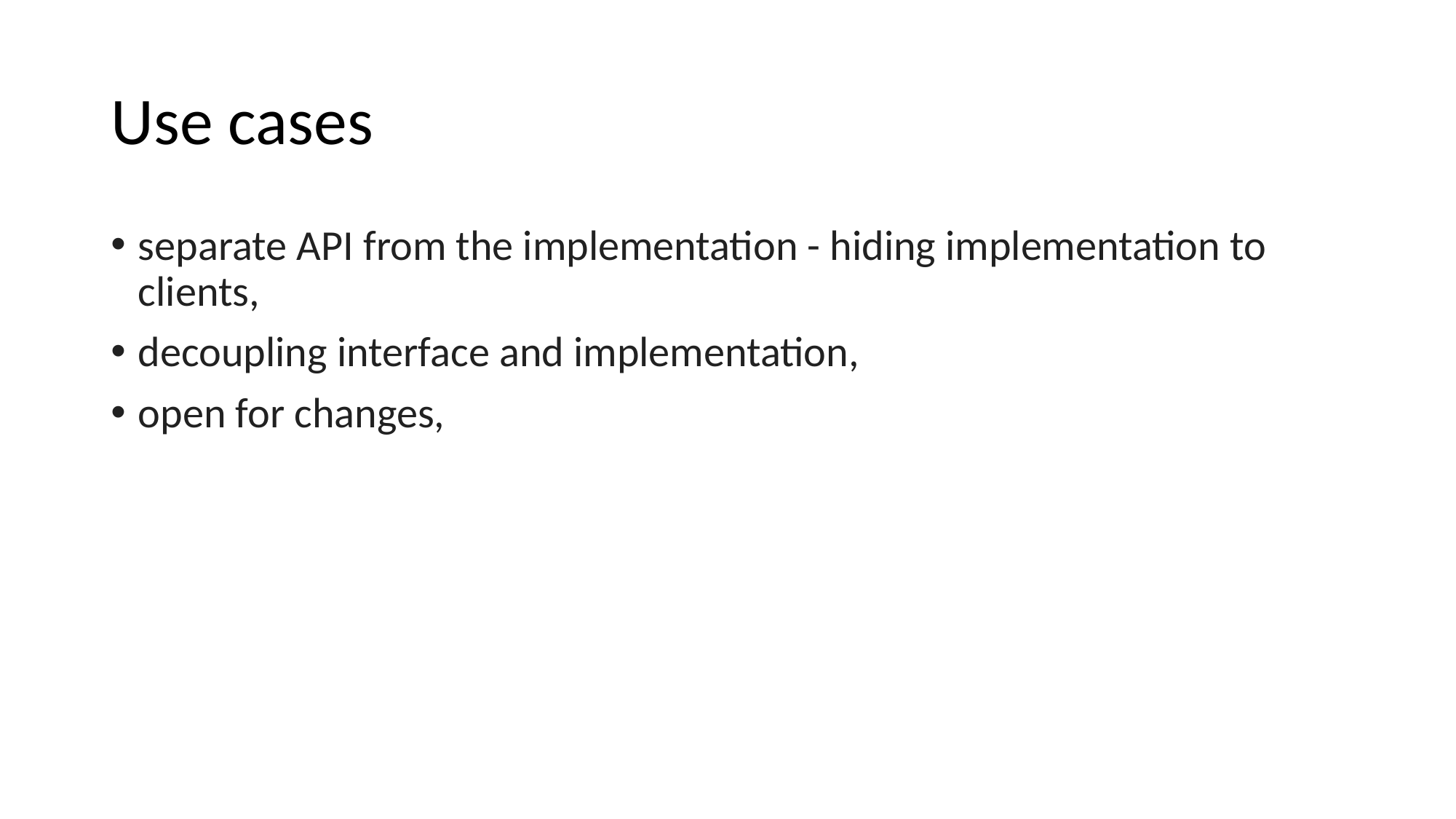

# Use cases
separate API from the implementation - hiding implementation to clients,
decoupling interface and implementation,
open for changes,